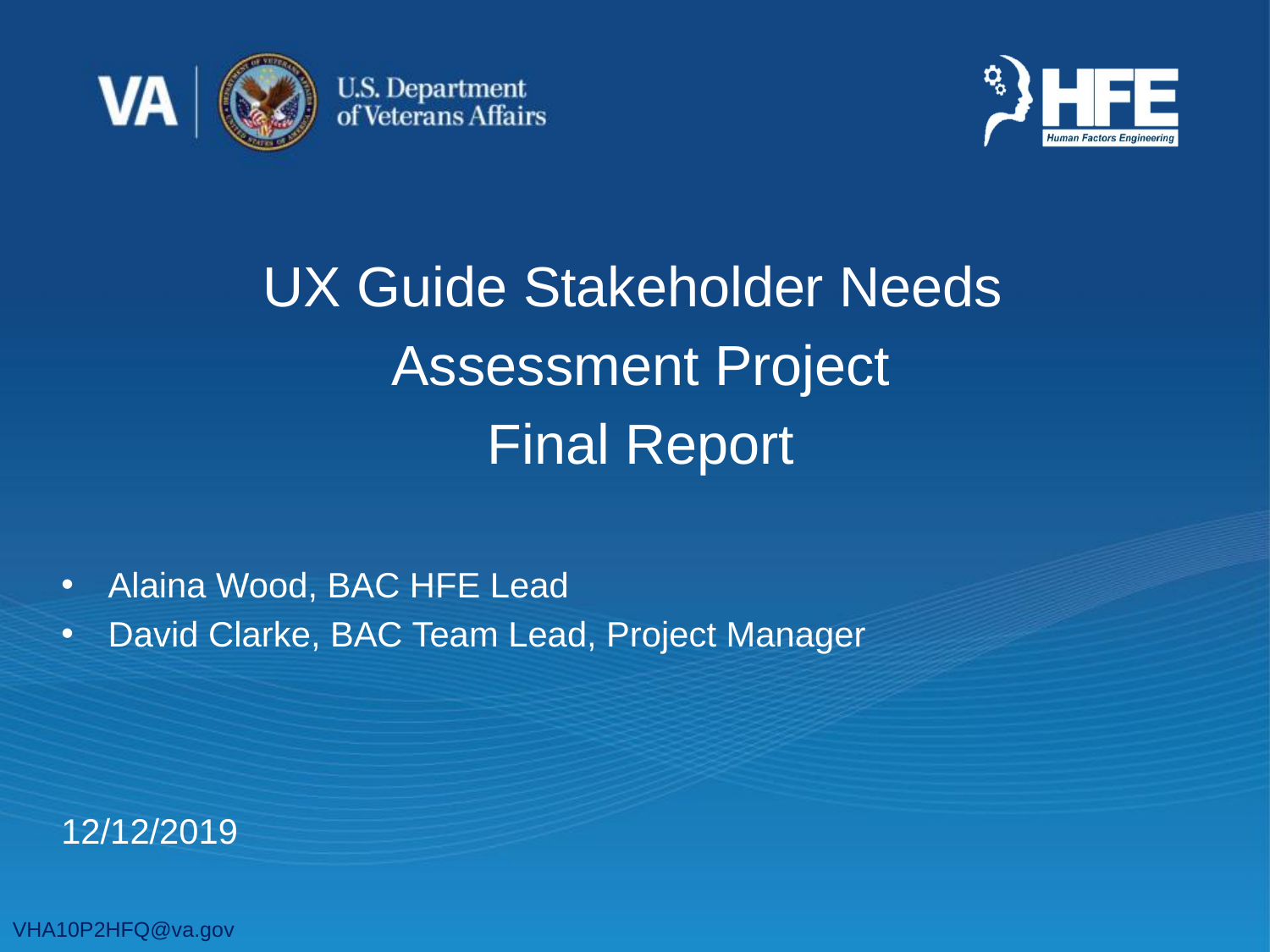

UX Guide Stakeholder Needs
Assessment Project
Final Report
Alaina Wood, BAC HFE Lead
David Clarke, BAC Team Lead, Project Manager

12/12/2019